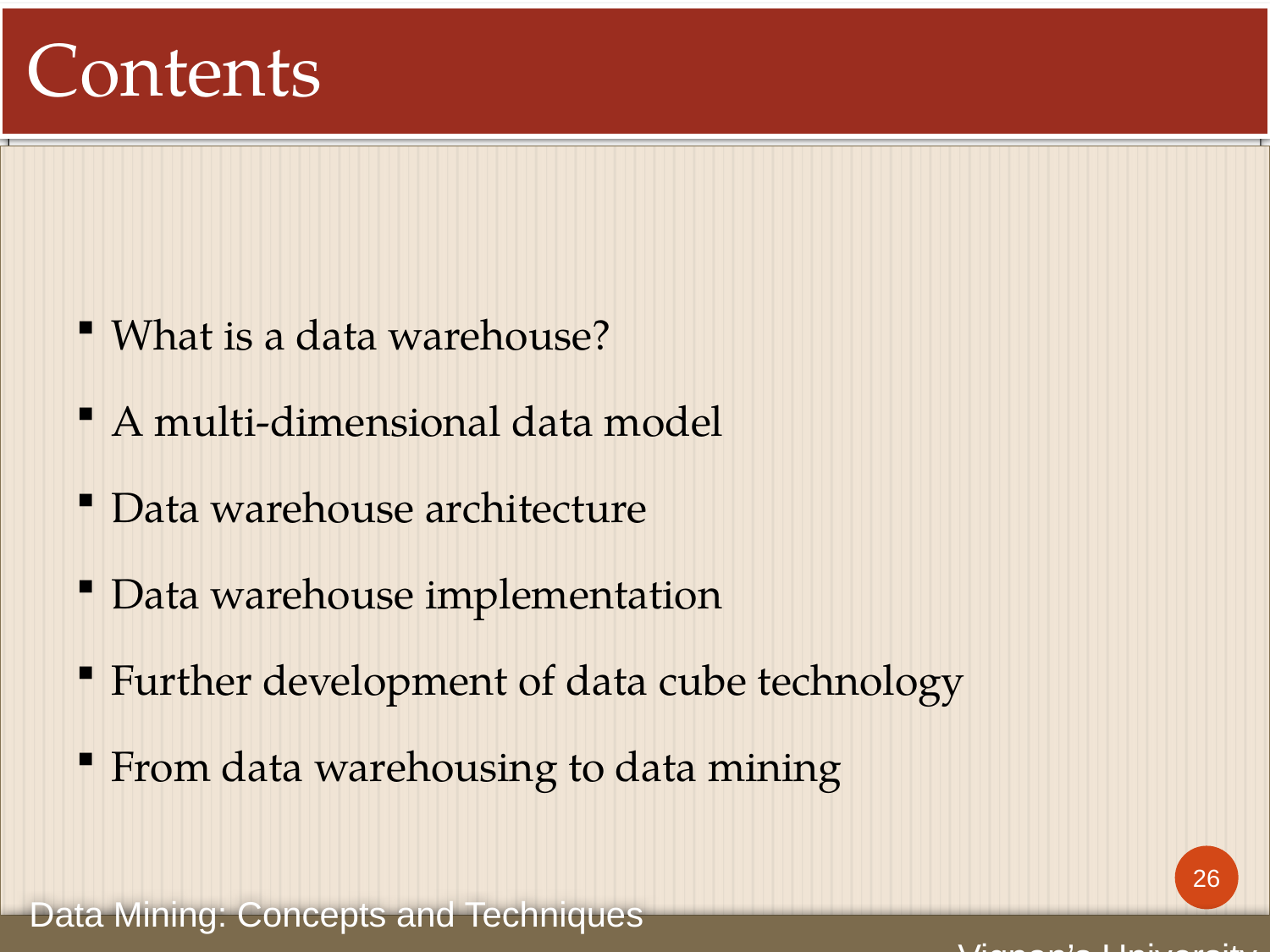

# Contents

What is a data warehouse?
A multi-dimensional data model
Data warehouse architecture
Data warehouse implementation
Further development of data cube technology
From data warehousing to data mining
26
Data Mining: Concepts and Techniques                                                                Vignan’s University